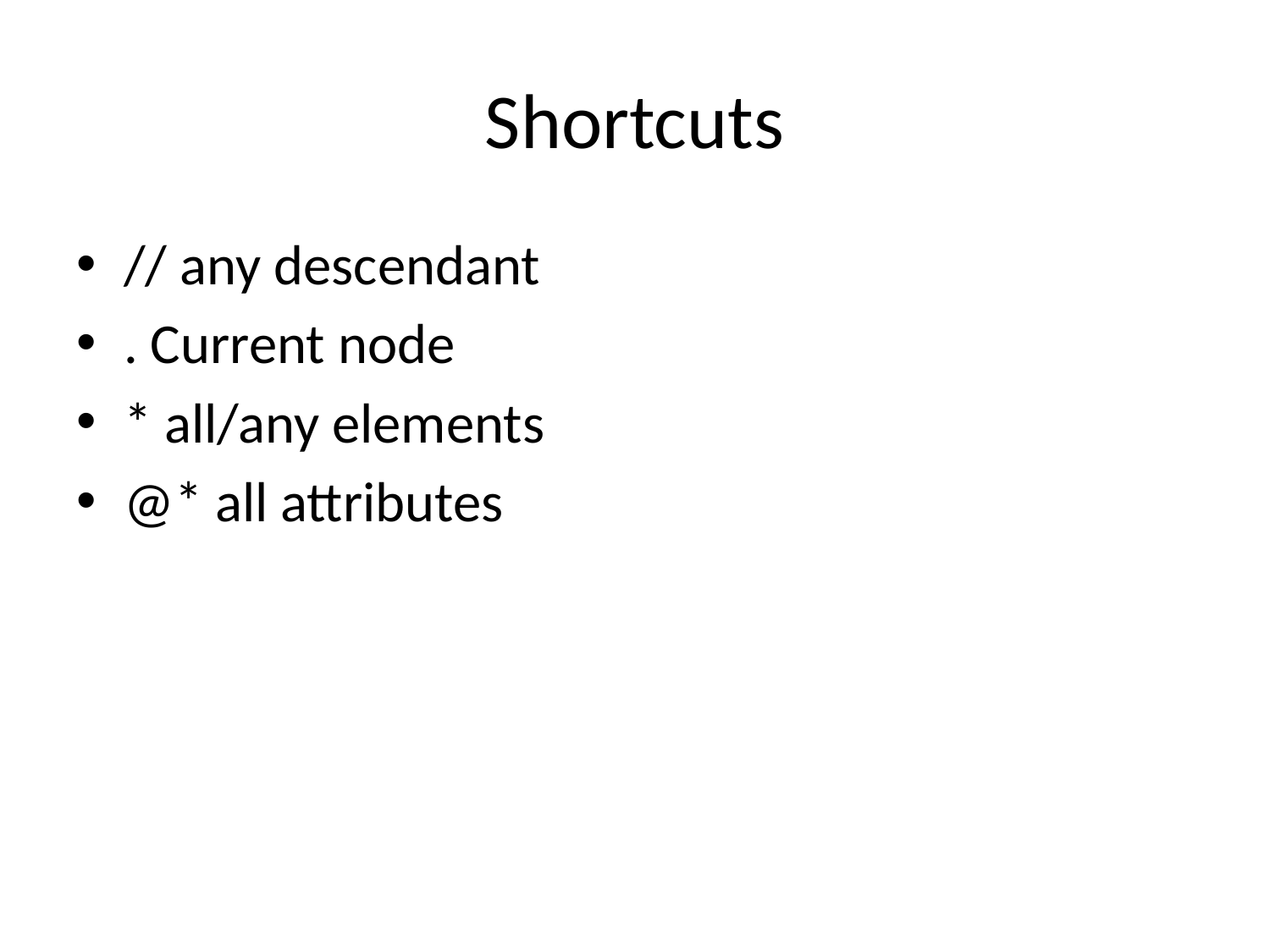

# Shortcuts
// any descendant
. Current node
* all/any elements
@* all attributes